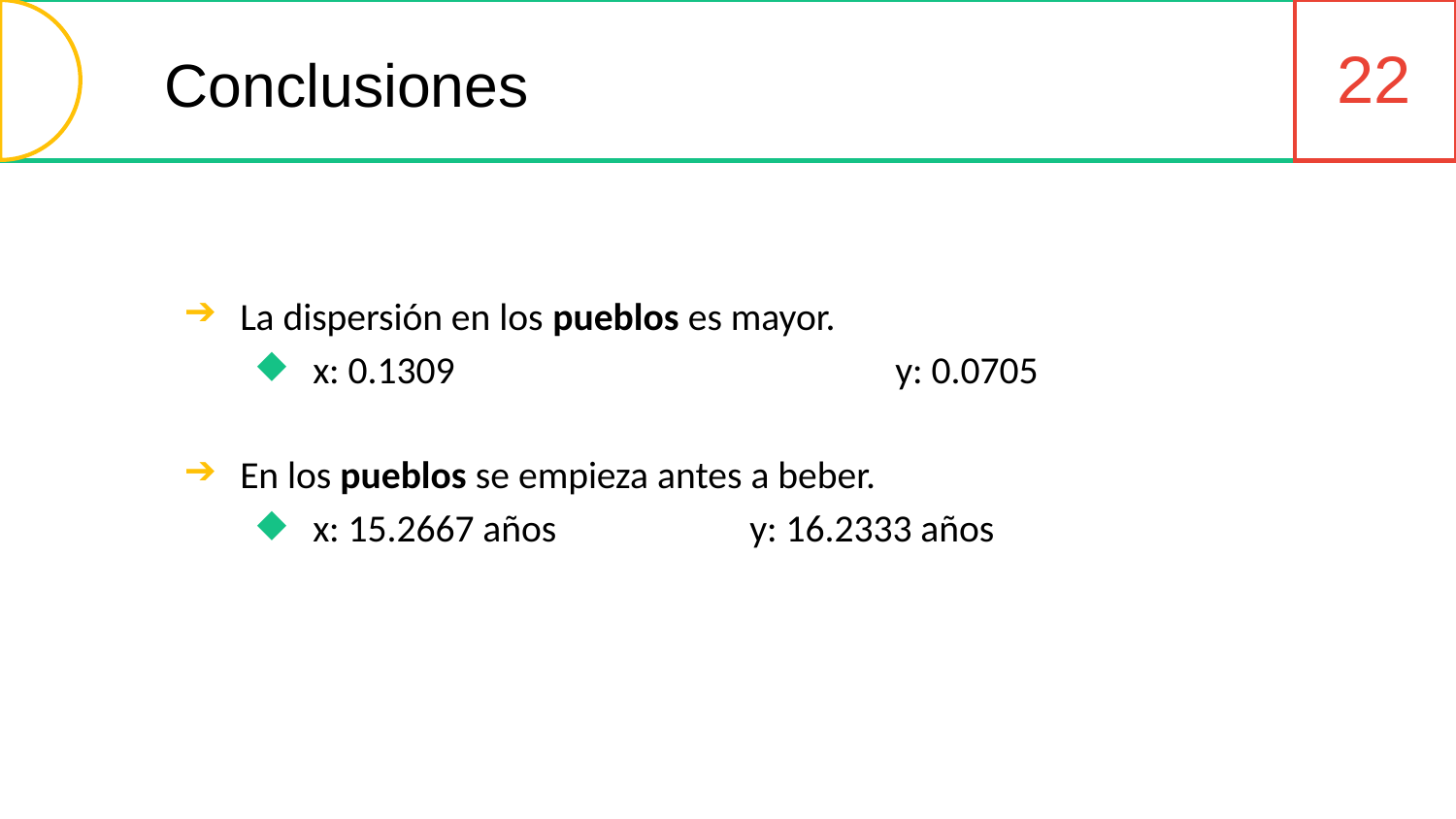

22
Conclusiones
La dispersión en los pueblos es mayor.
x: 0.1309				y: 0.0705

En los pueblos se empieza antes a beber.
x: 15.2667 años		y: 16.2333 años